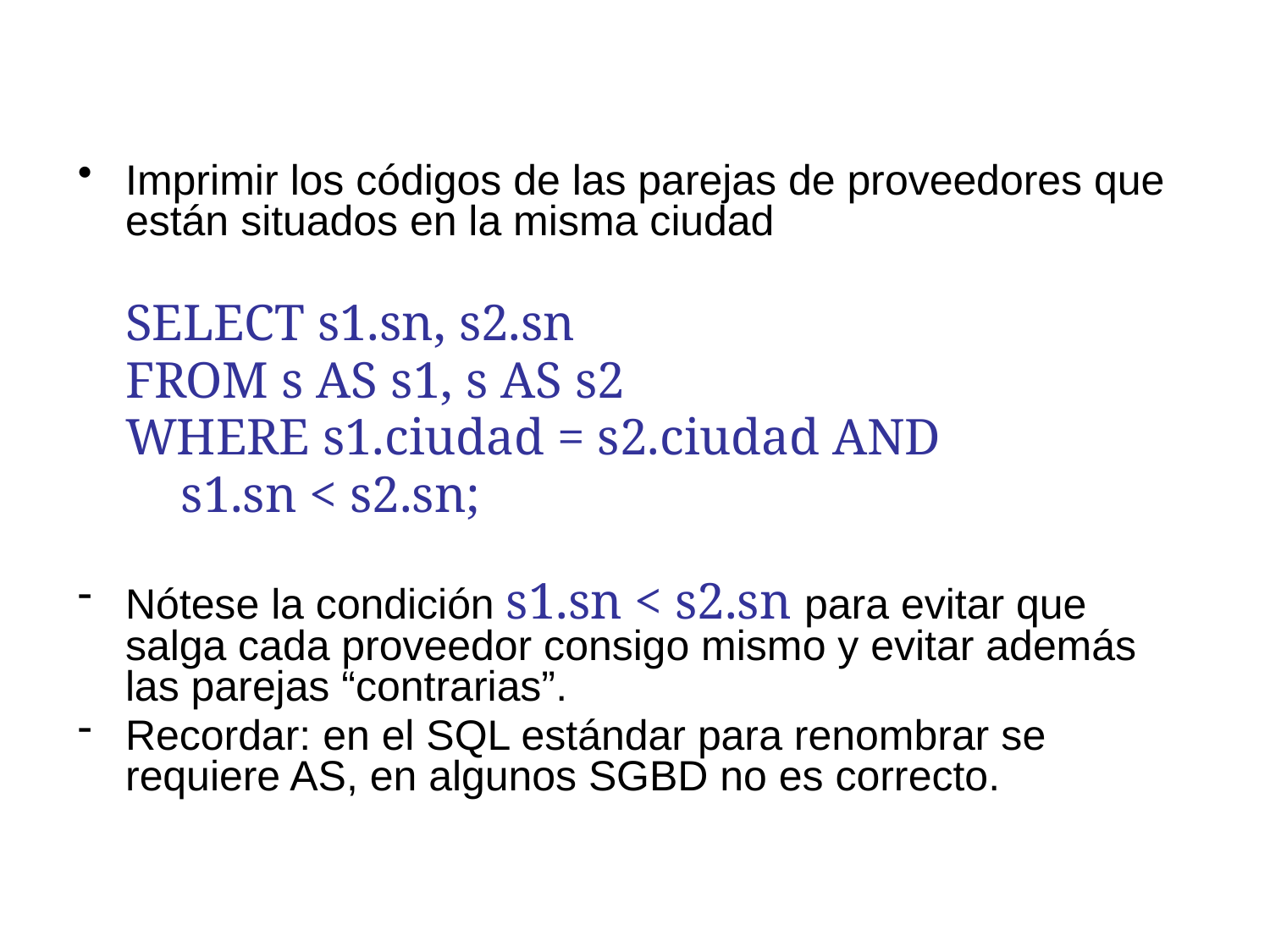

Imprimir los códigos de las parejas de proveedores que están situados en la misma ciudad

	SELECT s1.sn, s2.sn
	FROM s AS s1, s AS s2
	WHERE s1.ciudad = s2.ciudad AND
        s1.sn < s2.sn;

Nótese la condición s1.sn < s2.sn para evitar que salga cada proveedor consigo mismo y evitar además las parejas “contrarias”.
Recordar: en el SQL estándar para renombrar se requiere AS, en algunos SGBD no es correcto.